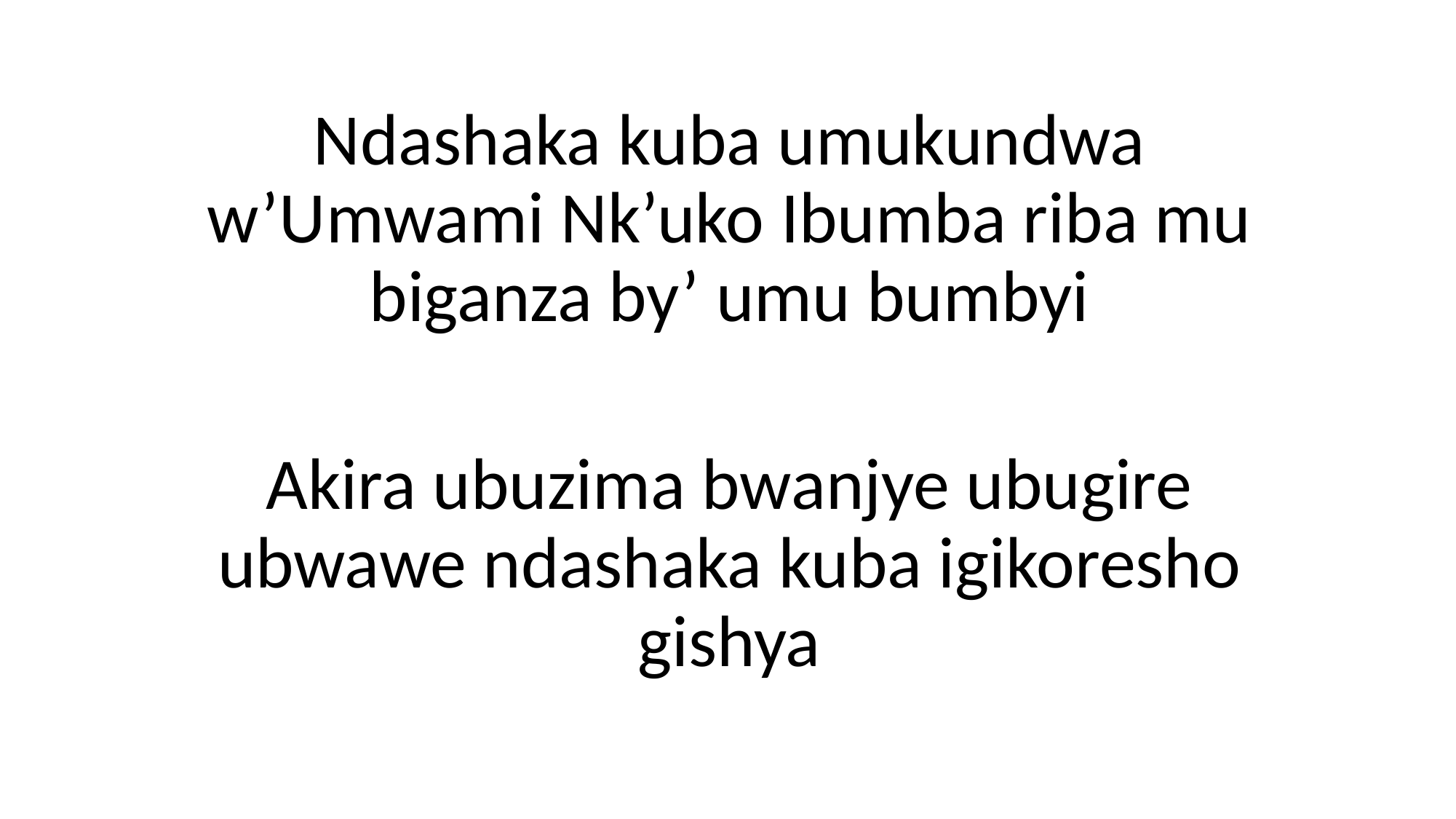

Ndashaka kuba umukundwa w’Umwami Nk’uko Ibumba riba mu biganza by’ umu bumbyi

Akira ubuzima bwanjye ubugire ubwawe ndashaka kuba igikoresho gishya